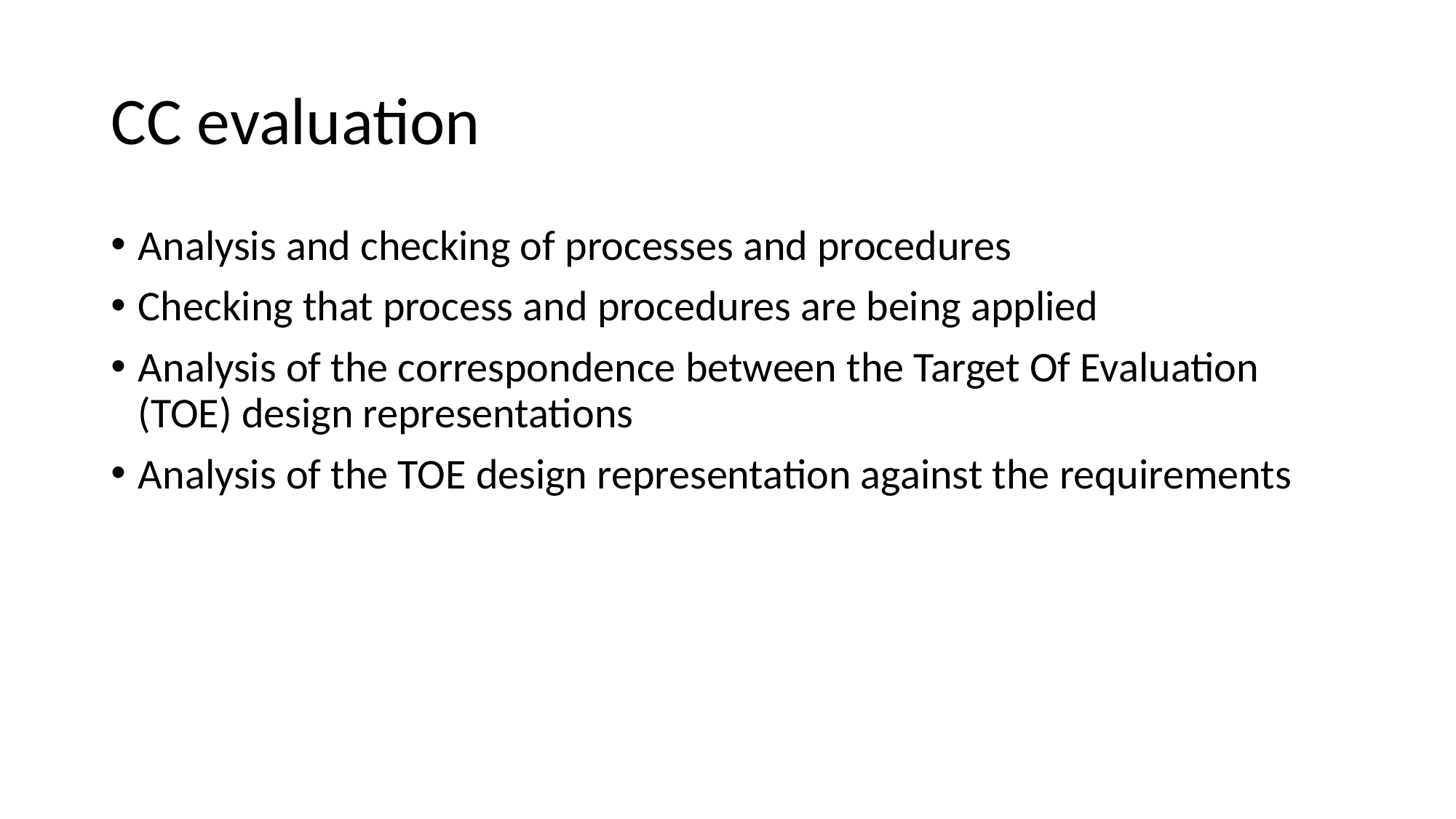

# CC evaluation
Analysis and checking of processes and procedures
Checking that process and procedures are being applied
Analysis of the correspondence between the Target Of Evaluation (TOE) design representations
Analysis of the TOE design representation against the requirements